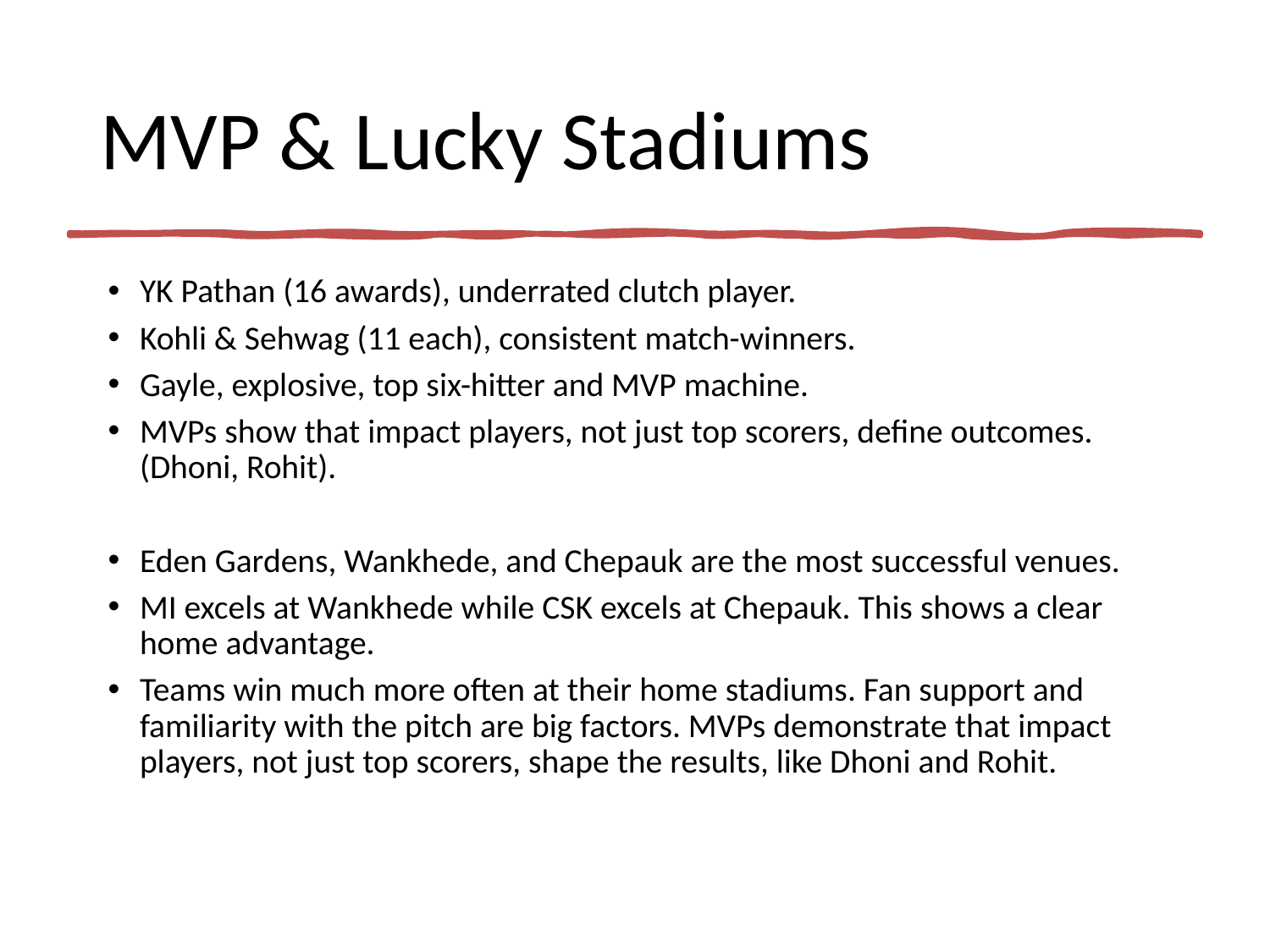

# MVP & Lucky Stadiums

YK Pathan (16 awards), underrated clutch player.
Kohli & Sehwag (11 each), consistent match-winners.
Gayle, explosive, top six-hitter and MVP machine.
MVPs show that impact players, not just top scorers, define outcomes. (Dhoni, Rohit).

Eden Gardens, Wankhede, and Chepauk are the most successful venues.
MI excels at Wankhede while CSK excels at Chepauk. This shows a clear home advantage.
Teams win much more often at their home stadiums. Fan support and familiarity with the pitch are big factors. MVPs demonstrate that impact players, not just top scorers, shape the results, like Dhoni and Rohit.